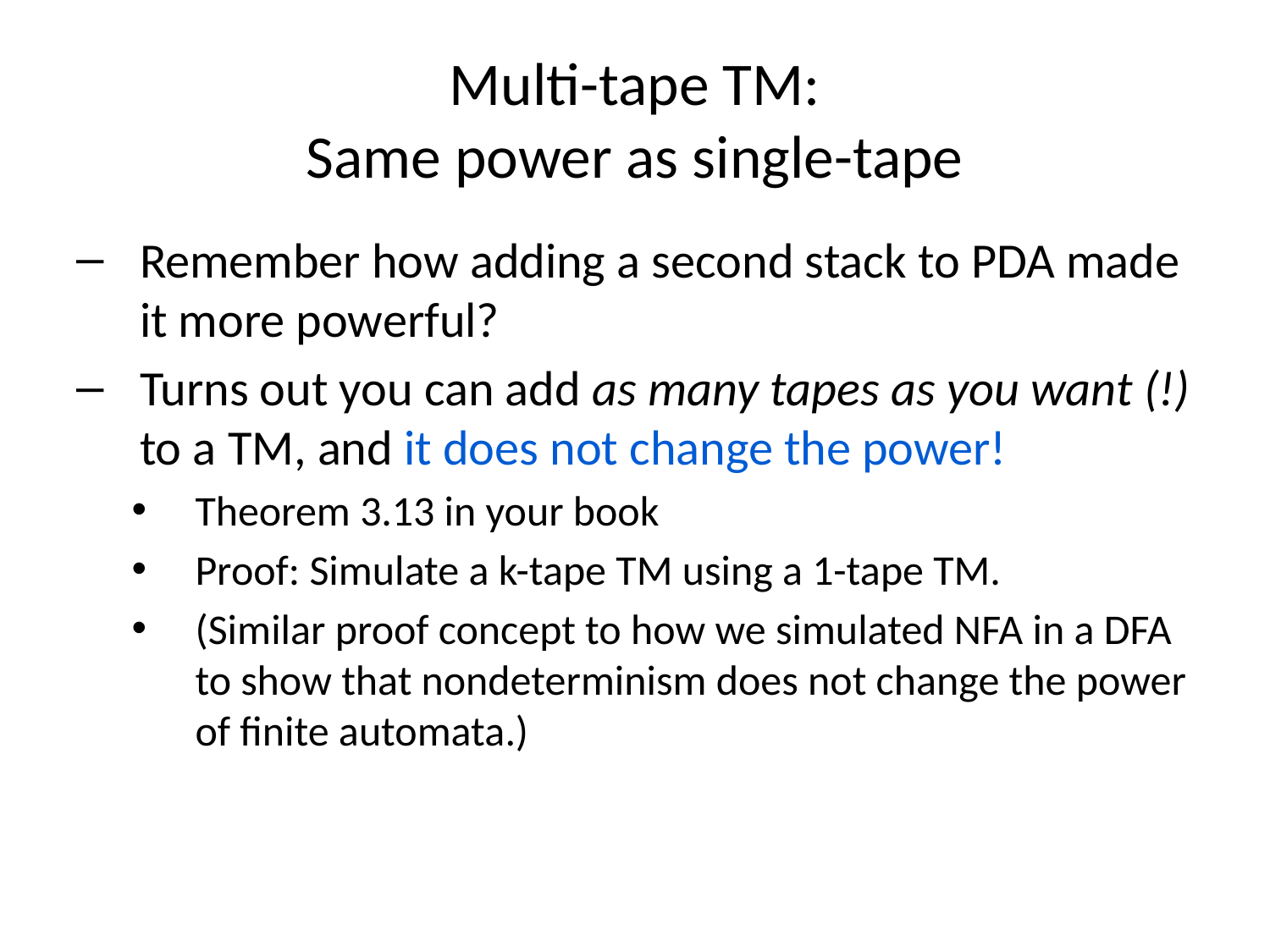

# Multi-tape TM: Same power as single-tape
Remember how adding a second stack to PDA made it more powerful?
Turns out you can add as many tapes as you want (!) to a TM, and it does not change the power!
Theorem 3.13 in your book
Proof: Simulate a k-tape TM using a 1-tape TM.
(Similar proof concept to how we simulated NFA in a DFA to show that nondeterminism does not change the power of finite automata.)